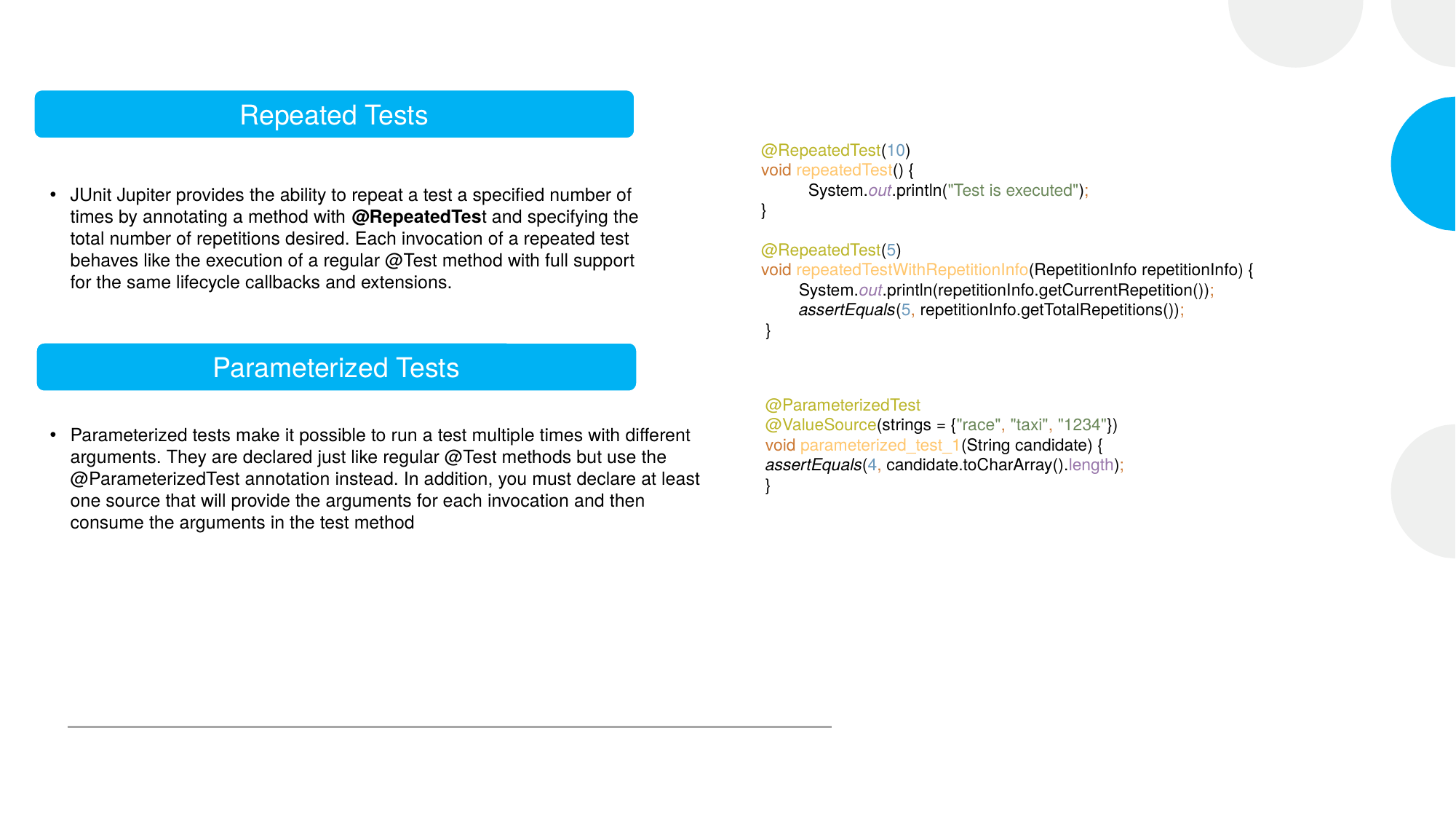

Repeated Tests
@RepeatedTest(10)
void repeatedTest() {
          System.out.println("Test is executed");
}
@RepeatedTest(5)
void repeatedTestWithRepetitionInfo(RepetitionInfo repetitionInfo) {
        System.out.println(repetitionInfo.getCurrentRepetition());
        assertEquals(5, repetitionInfo.getTotalRepetitions());
 }
JUnit Jupiter provides the ability to repeat a test a specified number of times by annotating a method with @RepeatedTest and specifying the total number of repetitions desired. Each invocation of a repeated test behaves like the execution of a regular @Test method with full support for the same lifecycle callbacks and extensions.

Parameterized Tests
@ParameterizedTest
@ValueSource(strings = {"race", "taxi", "1234"})
void parameterized_test_1(String candidate) {
assertEquals(4, candidate.toCharArray().length);
}
Parameterized tests make it possible to run a test multiple times with different arguments. They are declared just like regular @Test methods but use the @ParameterizedTest annotation instead. In addition, you must declare at least one source that will provide the arguments for each invocation and then consume the arguments in the test method